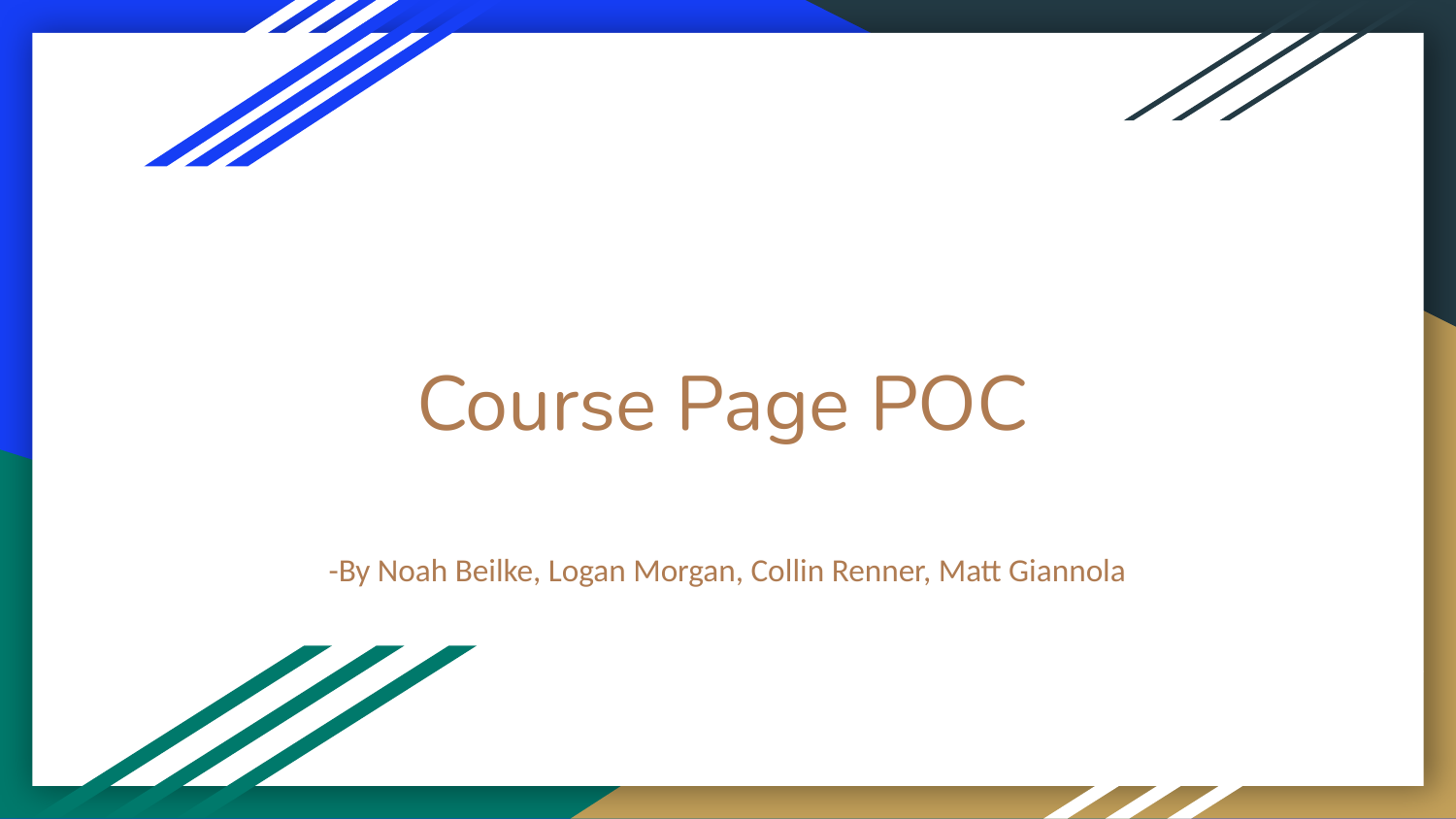

# Course Page POC
-By Noah Beilke, Logan Morgan, Collin Renner, Matt Giannola